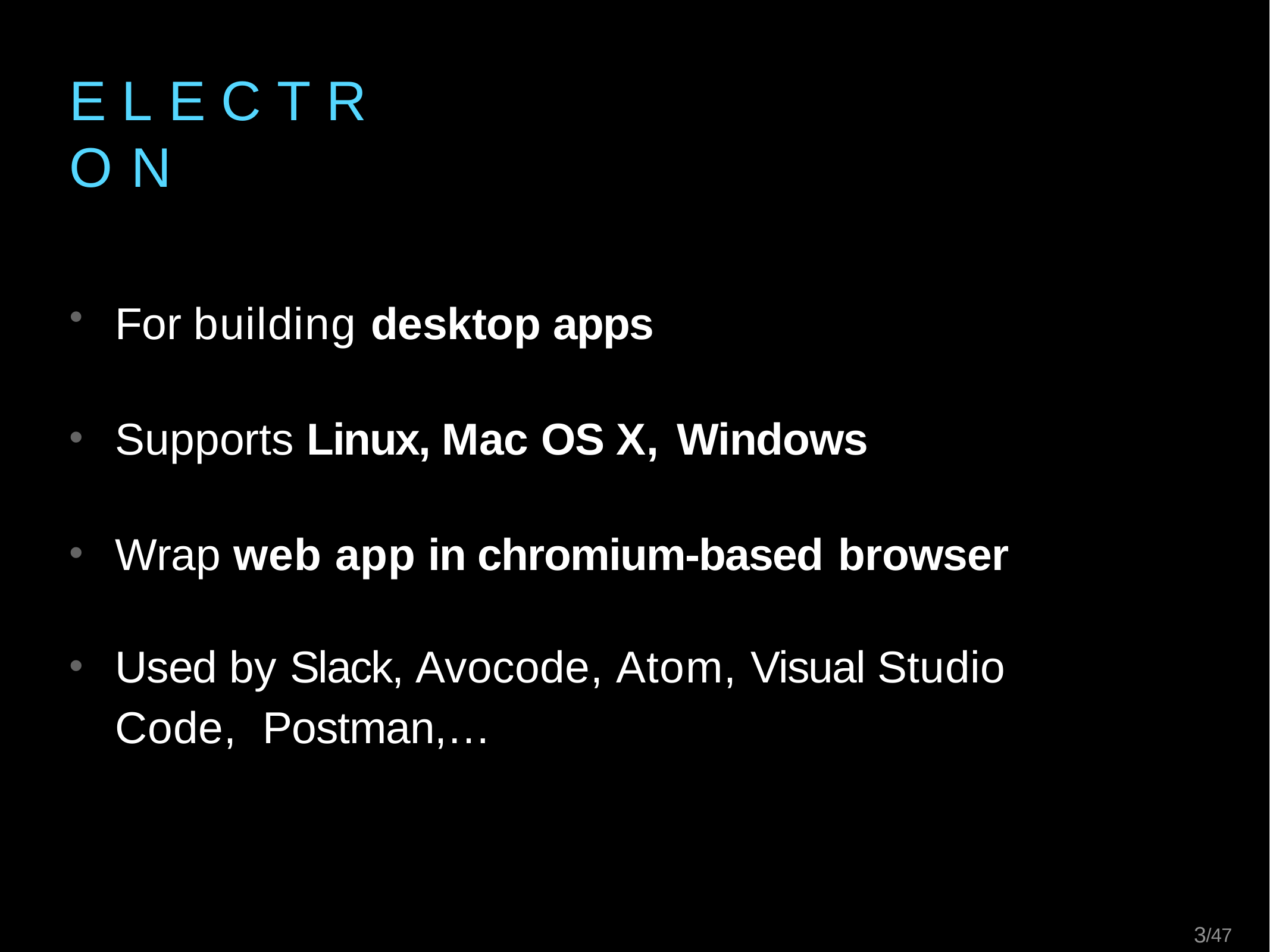

# E L E C T R O N
For building desktop apps

Supports Linux, Mac OS X, Windows

Wrap web app in chromium-based browser
Used by Slack, Avocode, Atom, Visual Studio Code,  Postman,…
3/47